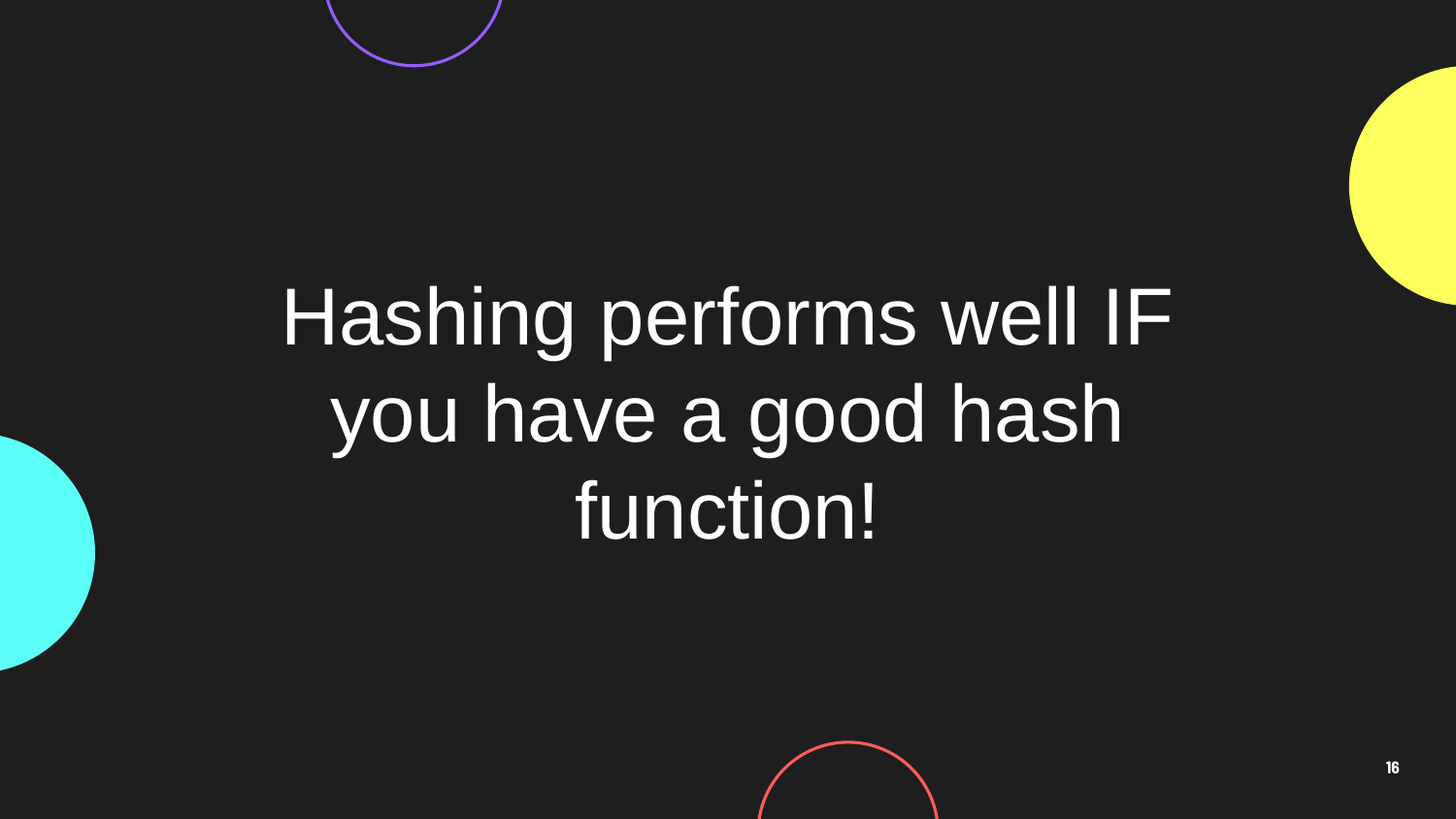

# Hashing performs well IF you have a good hash function!
16